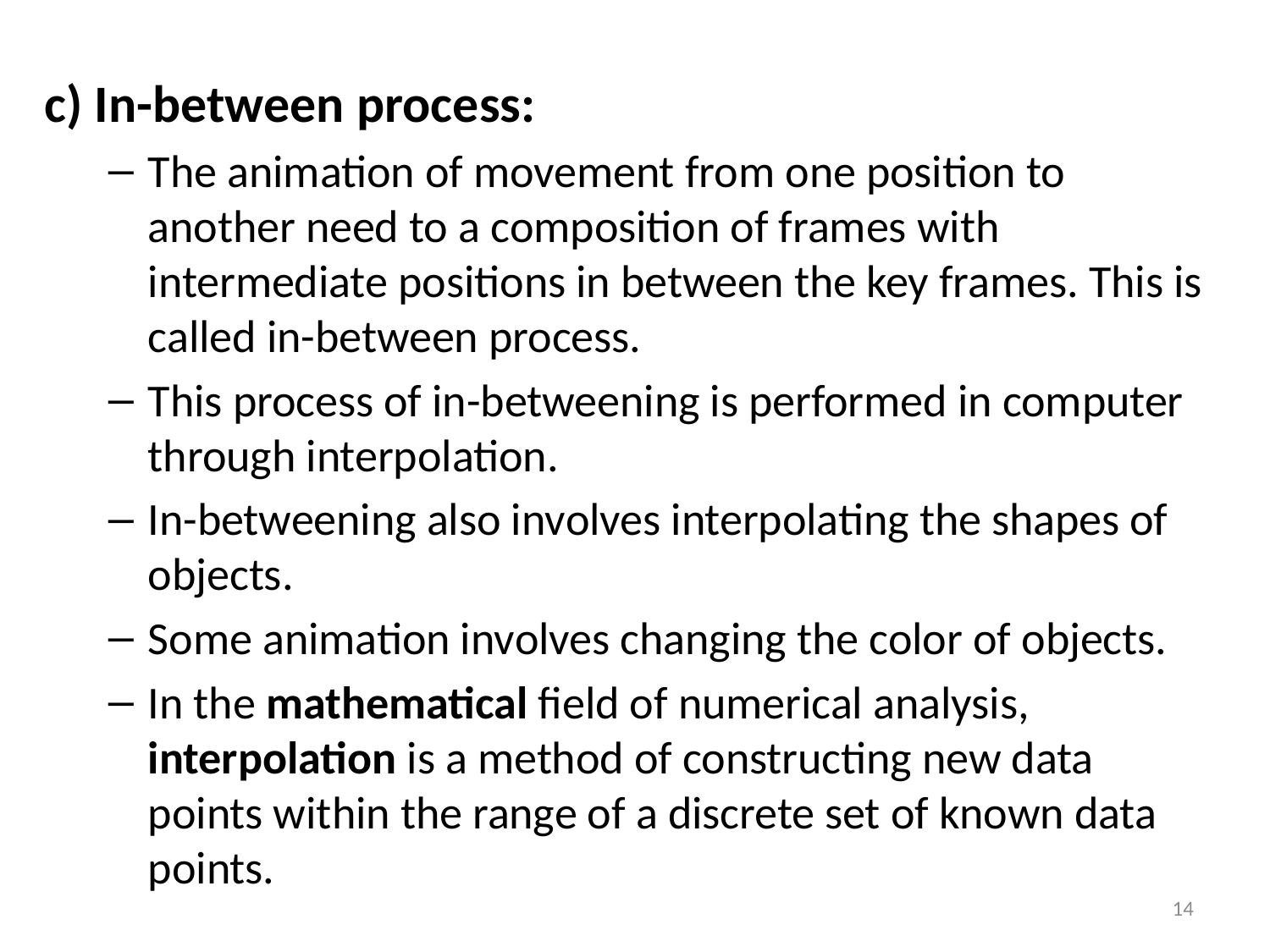

c) In-between process:
The animation of movement from one position to another need to a composition of frames with intermediate positions in between the key frames. This is called in-between process.
This process of in-betweening is performed in computer through interpolation.
In-betweening also involves interpolating the shapes of objects.
Some animation involves changing the color of objects.
In the mathematical field of numerical analysis, interpolation is a method of constructing new data points within the range of a discrete set of known data points.
14